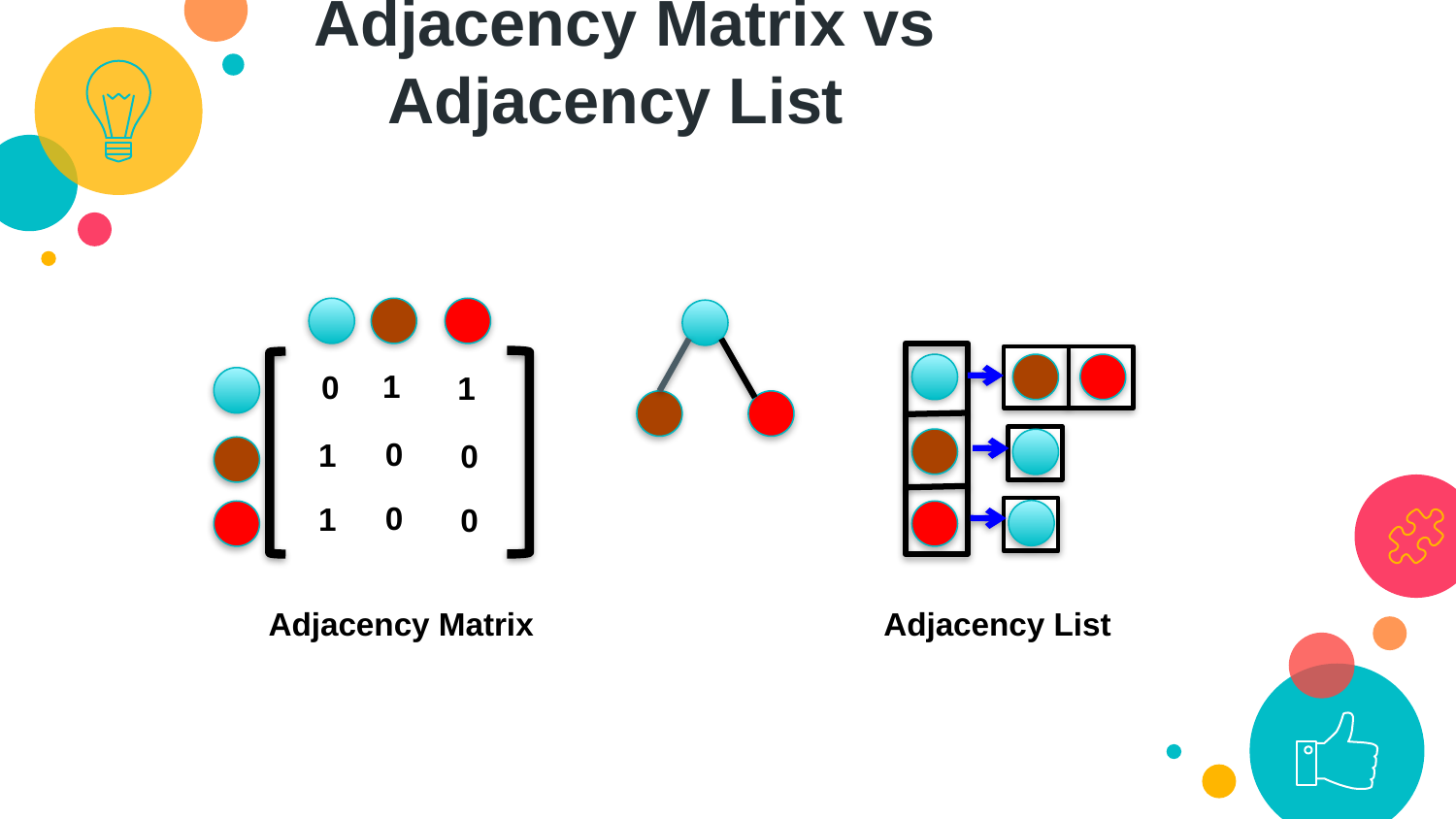

Adjacency Matrix vs Adjacency List

1
0
1
0
1
0
0
1
0

Adjacency Matrix
Adjacency List